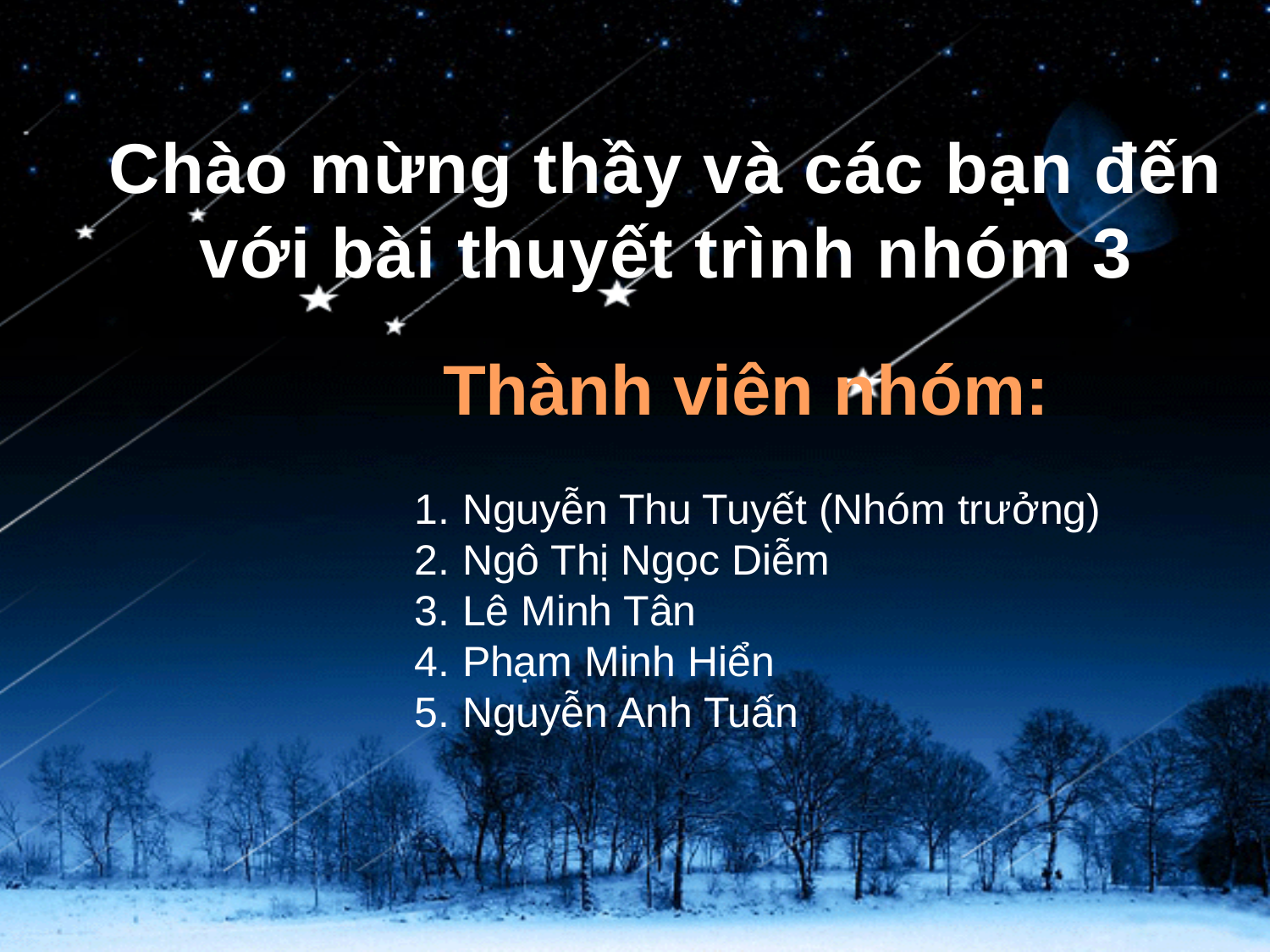

# Chào mừng thầy và các bạn đến với bài thuyết trình nhóm 3
Thành viên nhóm:
Nguyễn Thu Tuyết (Nhóm trưởng)
Ngô Thị Ngọc Diễm
Lê Minh Tân
Phạm Minh Hiển
Nguyễn Anh Tuấn